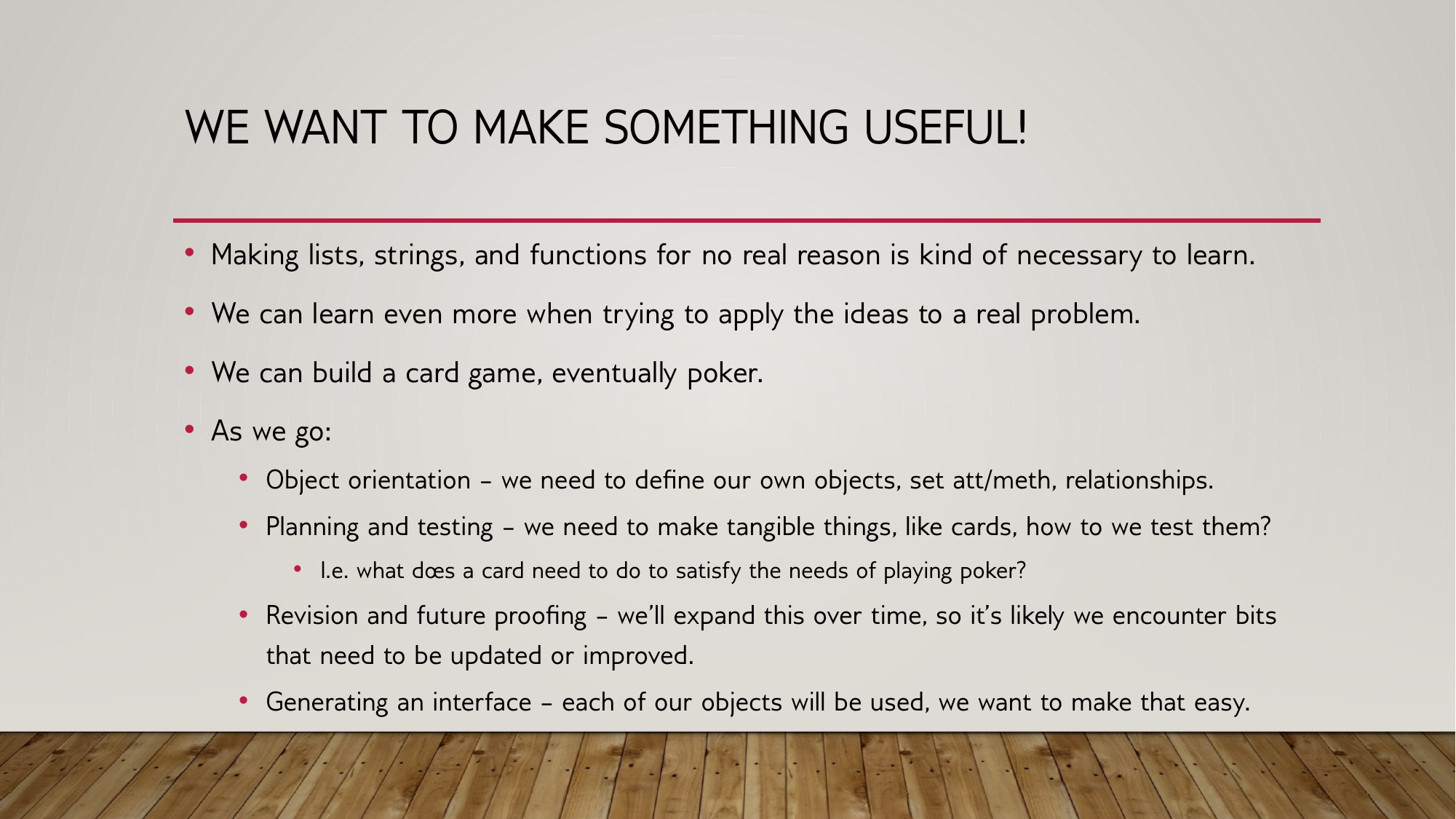

# WE want to make something useful!
Making lists, strings, and functions for no real reason is kind of necessary to learn.
We can learn even more when trying to apply the ideas to a real problem.
We can build a card game, eventually poker.
As we go:
Object orientation – we need to define our own objects, set att/meth, relationships.
Planning and testing – we need to make tangible things, like cards, how to we test them?
I.e. what does a card need to do to satisfy the needs of playing poker?
Revision and future proofing – we’ll expand this over time, so it’s likely we encounter bits that need to be updated or improved.
Generating an interface – each of our objects will be used, we want to make that easy.